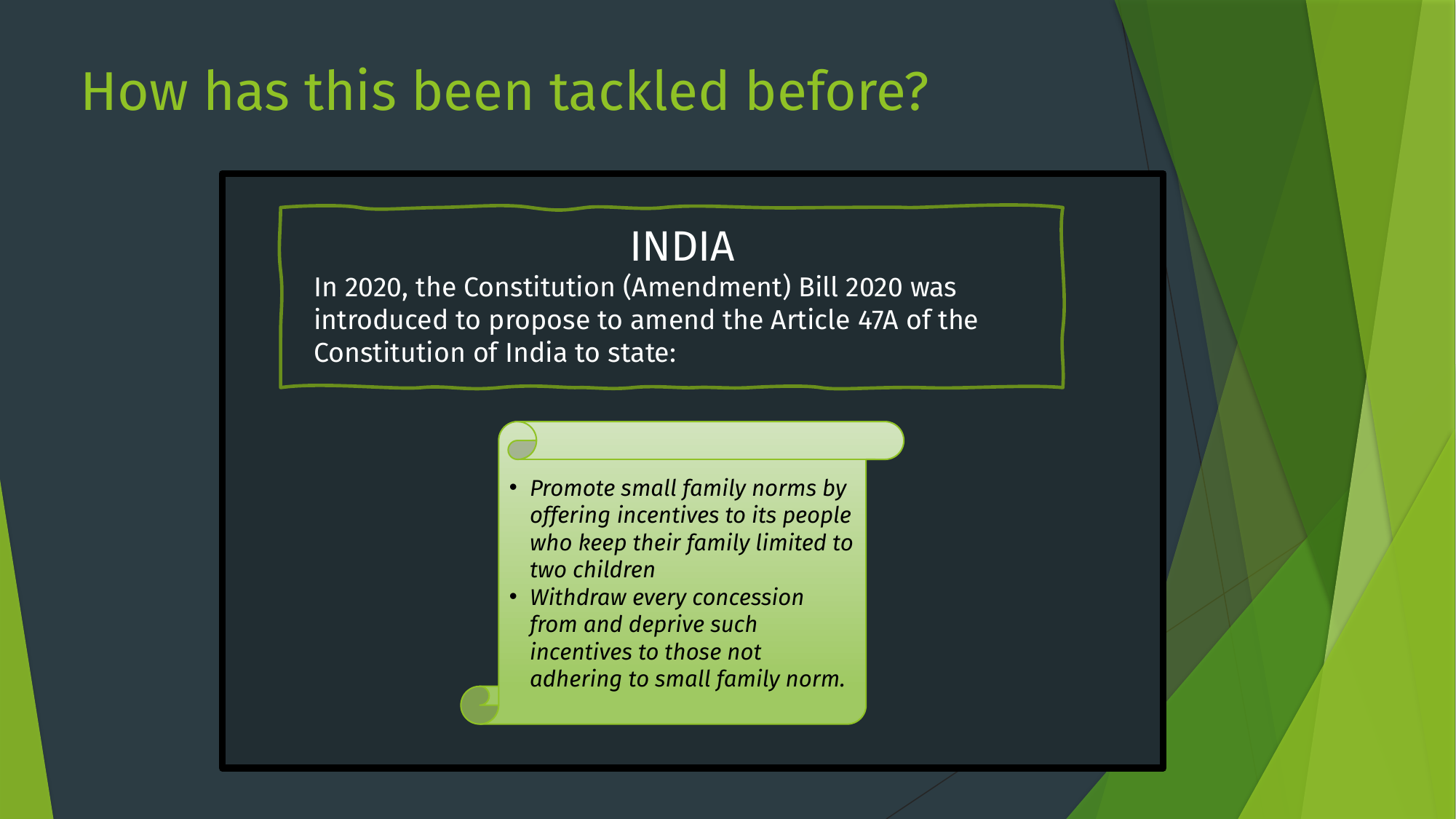

# How has this been tackled before?

INDIA
In 2020, the Constitution (Amendment) Bill 2020 was introduced to propose to amend the Article 47A of the Constitution of India to state:

Promote small family norms by offering incentives to its people who keep their family limited to two children
Withdraw every concession from and deprive such incentives to those not adhering to small family norm.